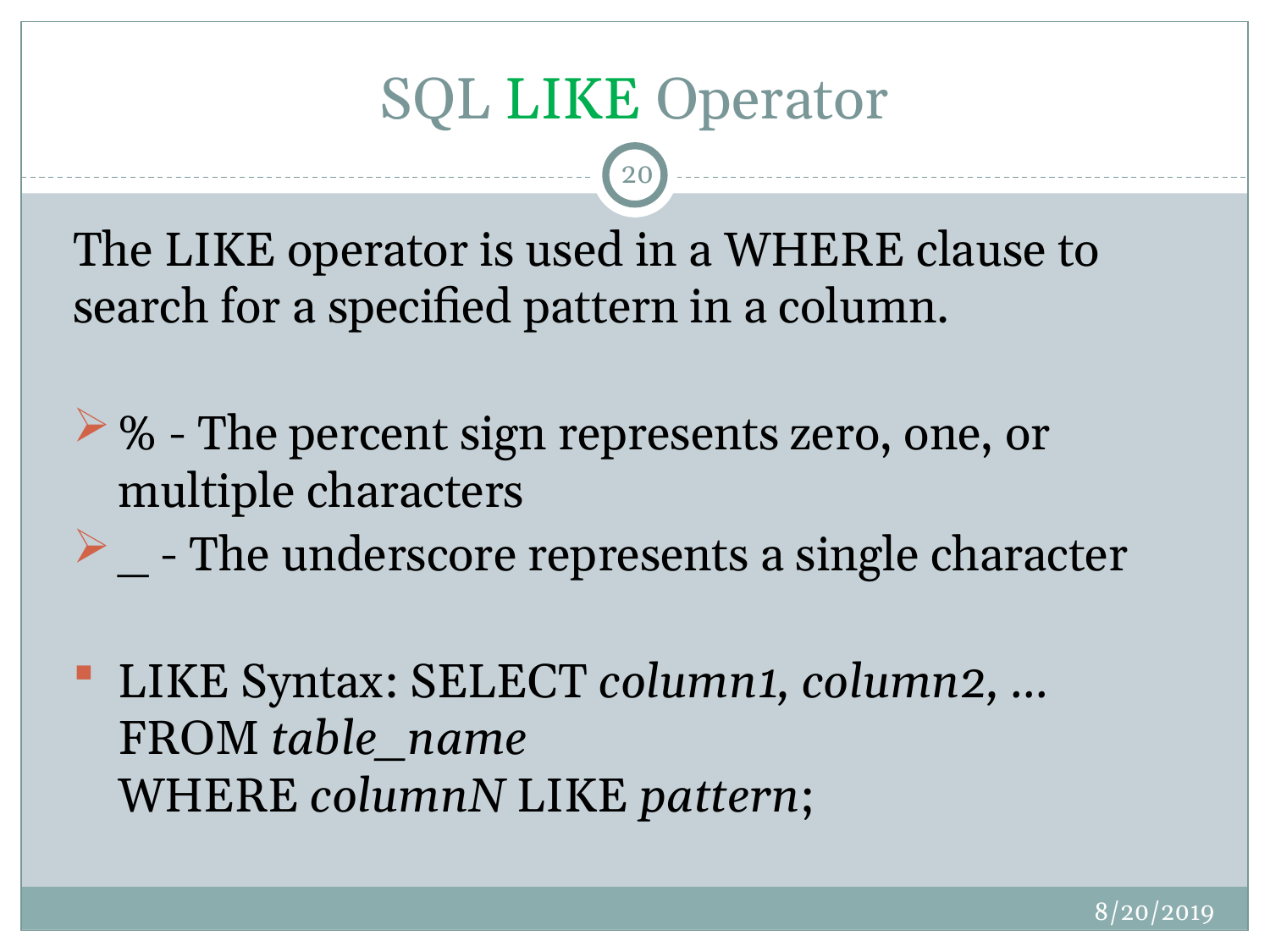

# SQL LIKE Operator
20
The LIKE operator is used in a WHERE clause to search for a specified pattern in a column.

% - The percent sign represents zero, one, or multiple characters
_ - The underscore represents a single character

LIKE Syntax: SELECT column1, column2, ... FROM table_name WHERE columnN LIKE pattern;

8/20/2019